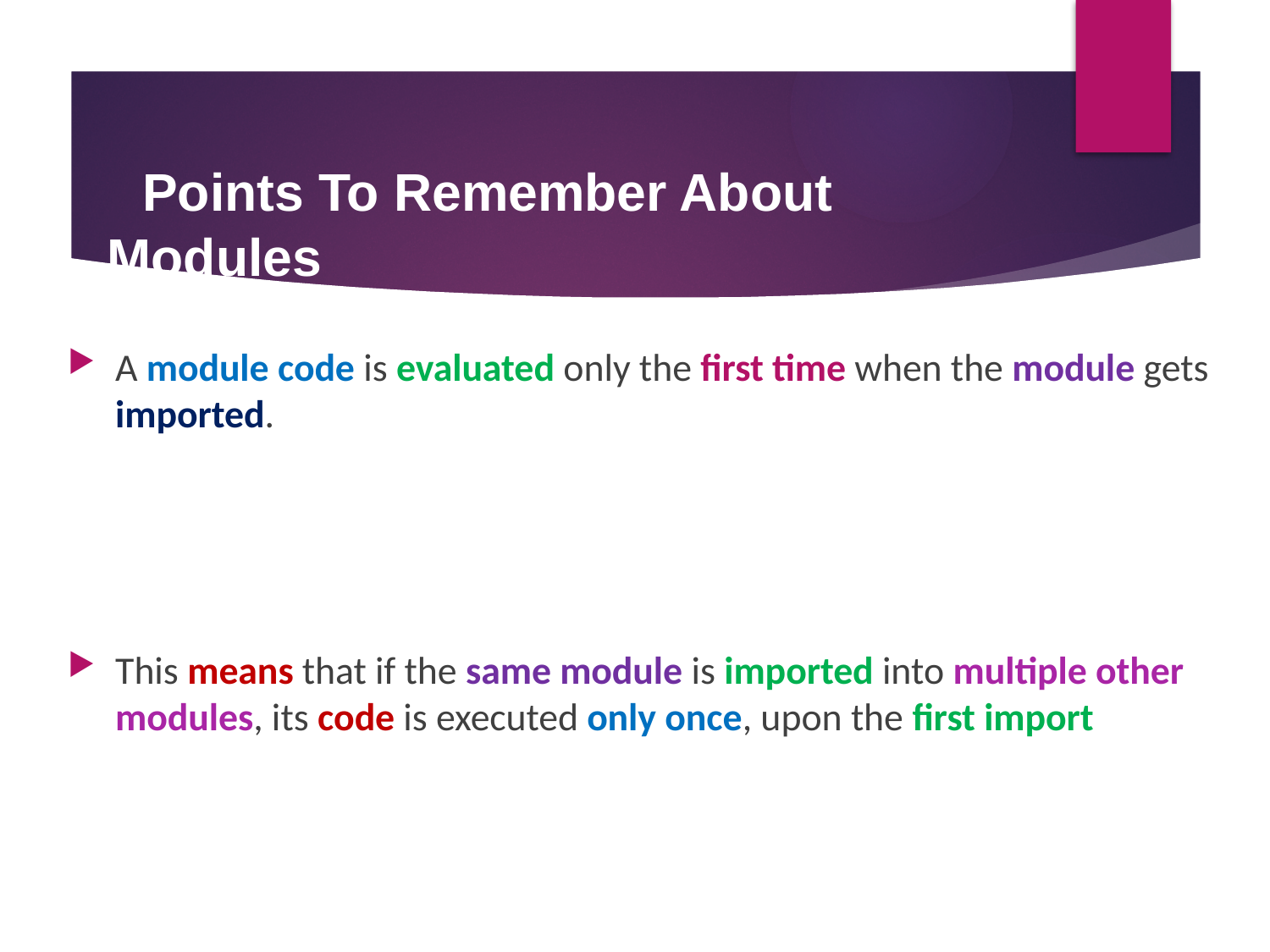

Points To Remember About Modules
A module code is evaluated only the first time when the module gets imported.

This means that if the same module is imported into multiple other modules, its code is executed only once, upon the first import